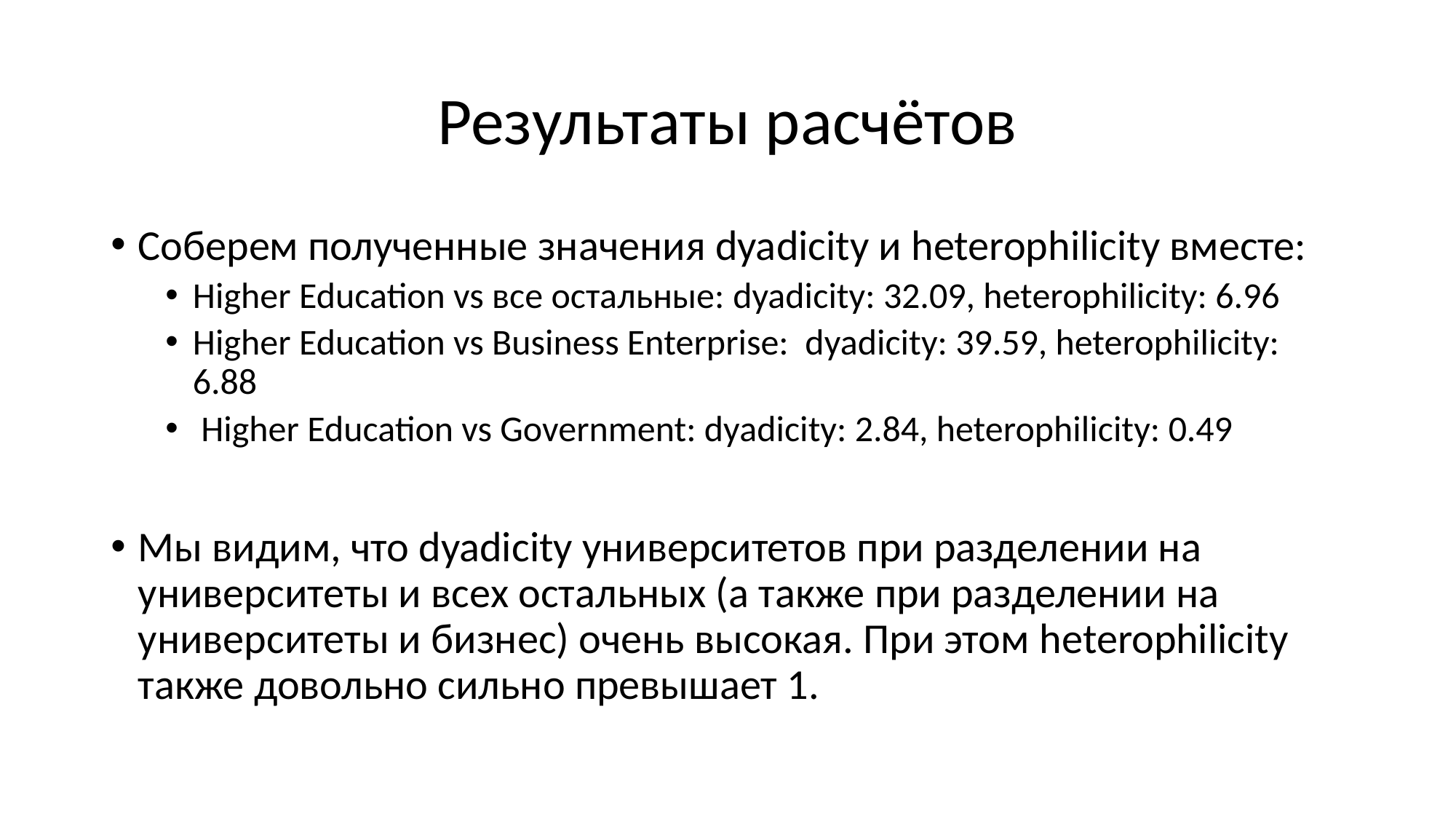

# Результаты расчётов
Соберем полученные значения dyadicity и heterophilicity вместе:
Higher Education vs все остальные: dyadicity: 32.09, heterophilicity: 6.96
Higher Education vs Business Enterprise:  dyadicity: 39.59, heterophilicity: 6.88
 Higher Education vs Government: dyadicity: 2.84, heterophilicity: 0.49

Мы видим, что dyadicity университетов при разделении на университеты и всех остальных (а также при разделении на университеты и бизнес) очень высокая. При этом heterophilicity также довольно сильно превышает 1.